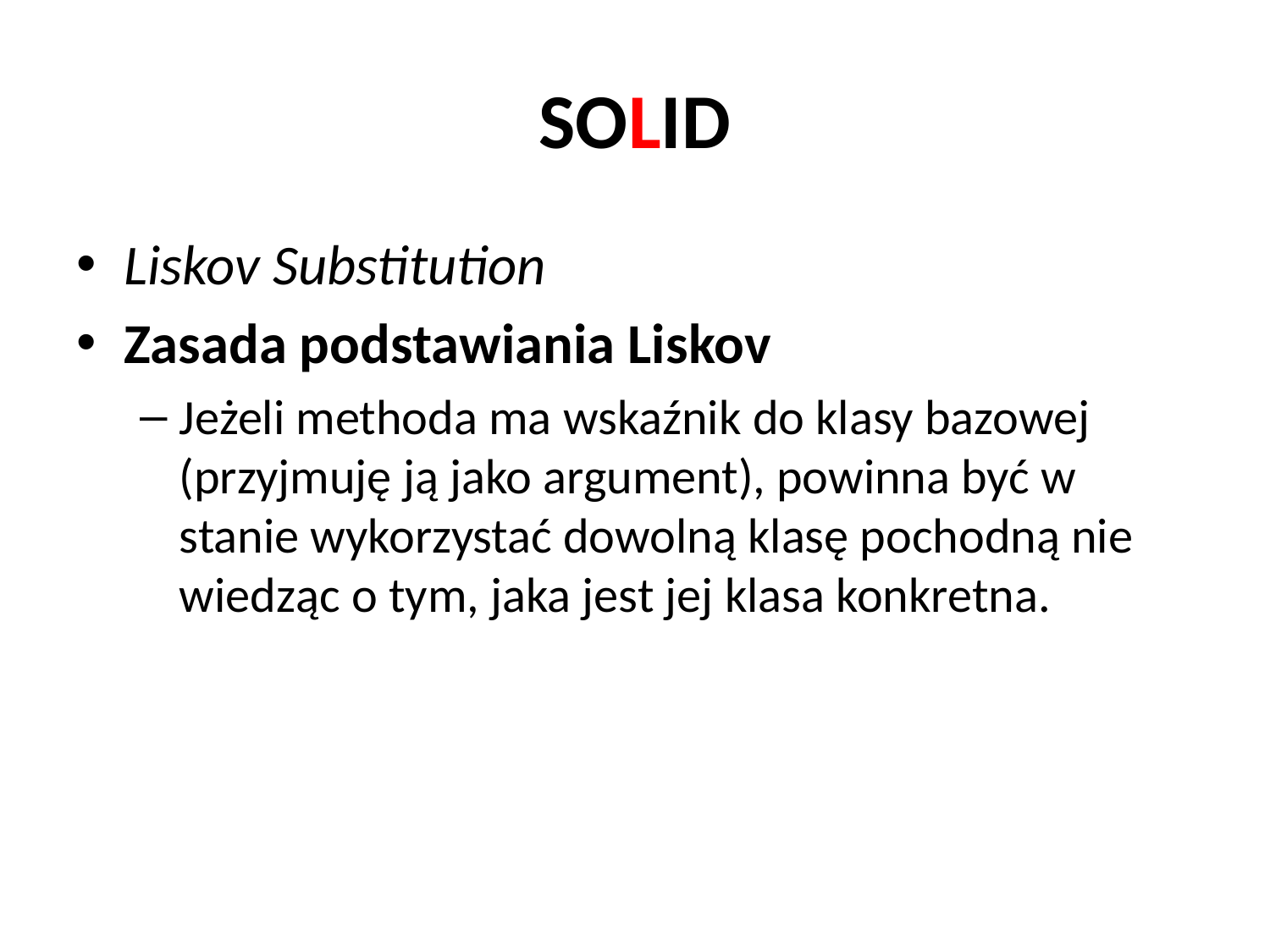

# SOLID
Liskov Substitution
Zasada podstawiania Liskov
Jeżeli methoda ma wskaźnik do klasy bazowej (przyjmuję ją jako argument), powinna być w stanie wykorzystać dowolną klasę pochodną nie wiedząc o tym, jaka jest jej klasa konkretna.